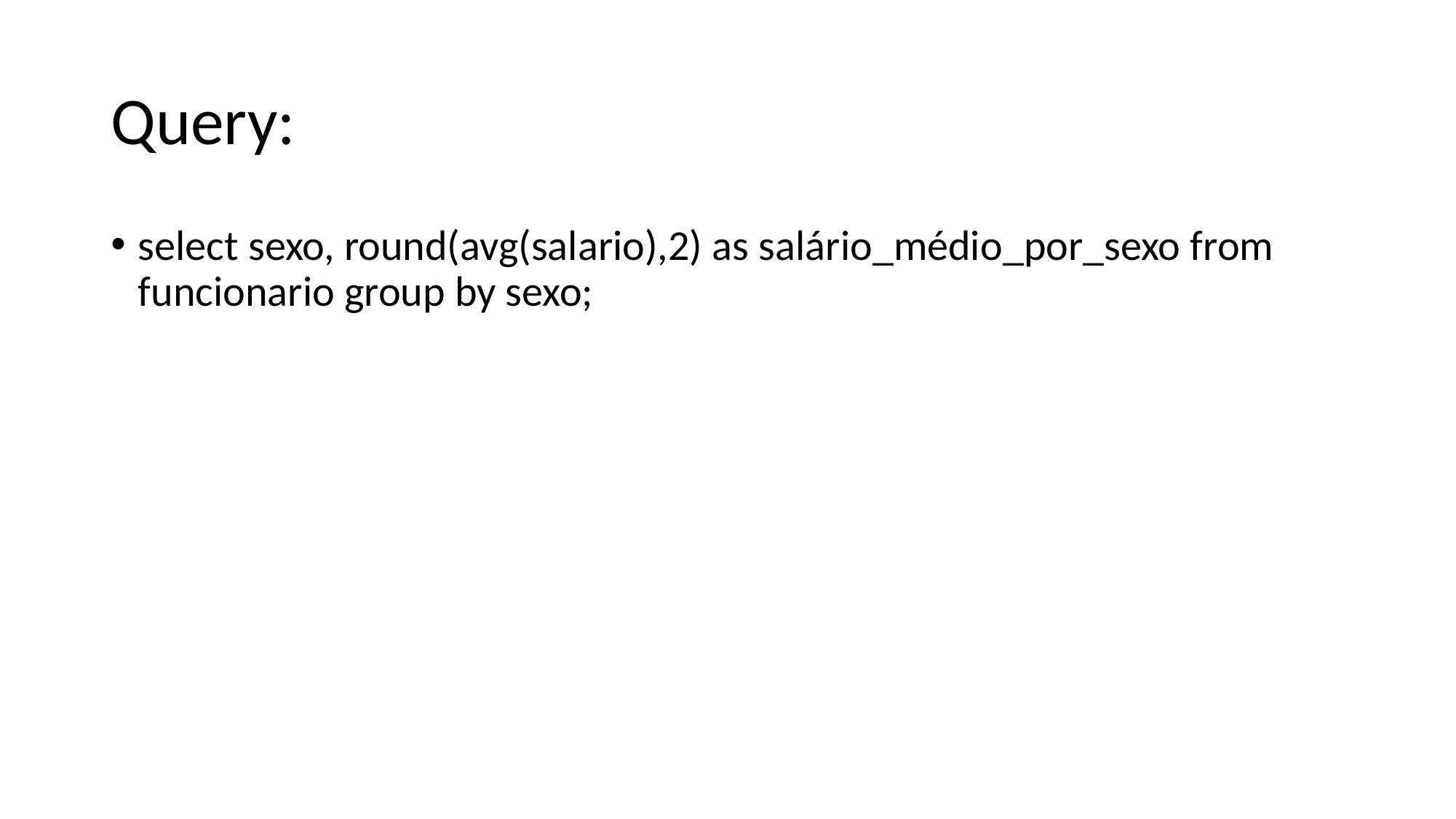

# Query:
select sexo, round(avg(salario),2) as salário_médio_por_sexo from funcionario group by sexo;